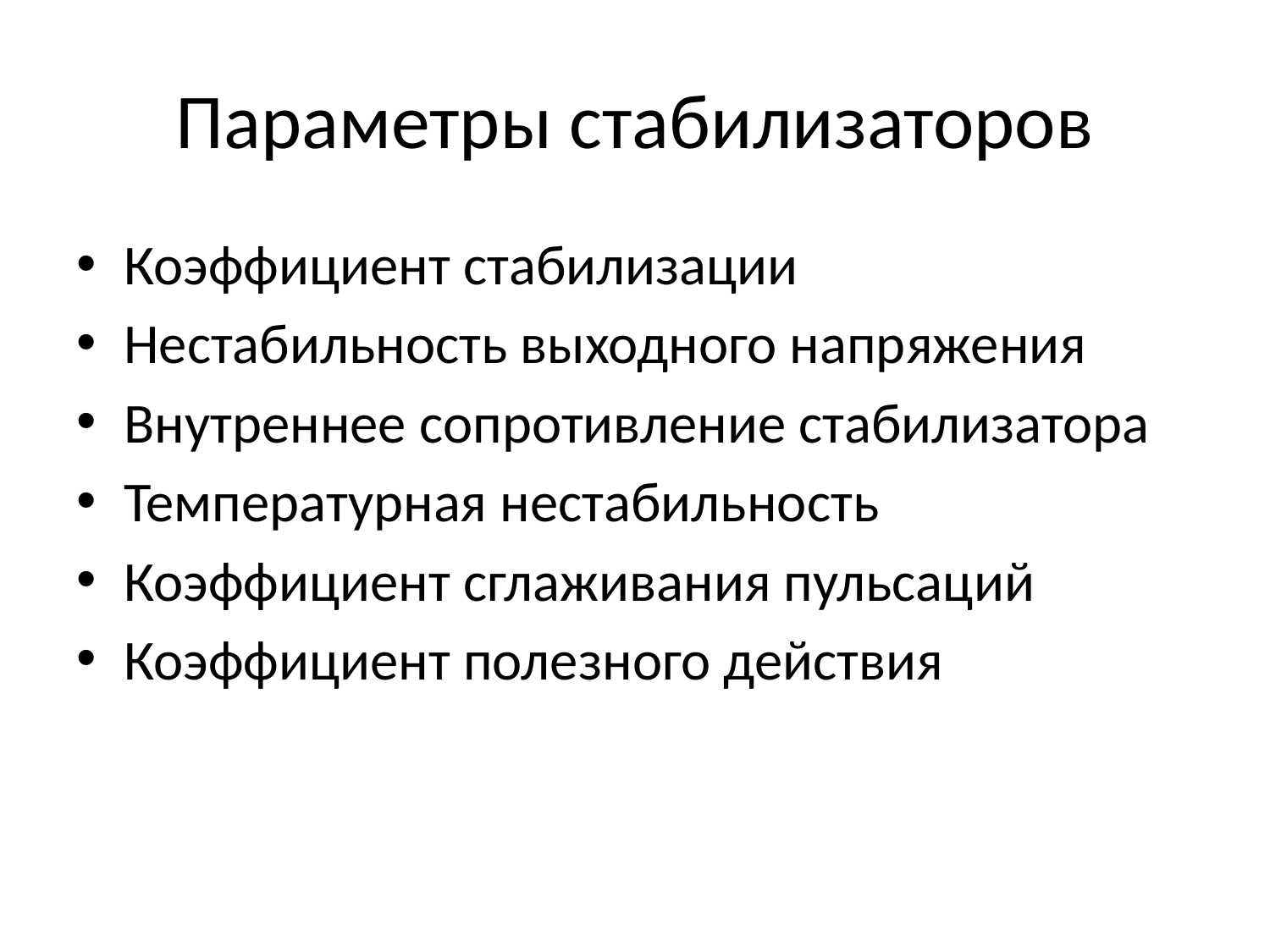

# Параметры стабилизаторов
Коэффициент стабилизации
Нестабильность выходного напряжения
Внутреннее сопротивление стабилизатора
Температурная нестабильность
Коэффициент сглаживания пульсаций
Коэффициент полезного действия